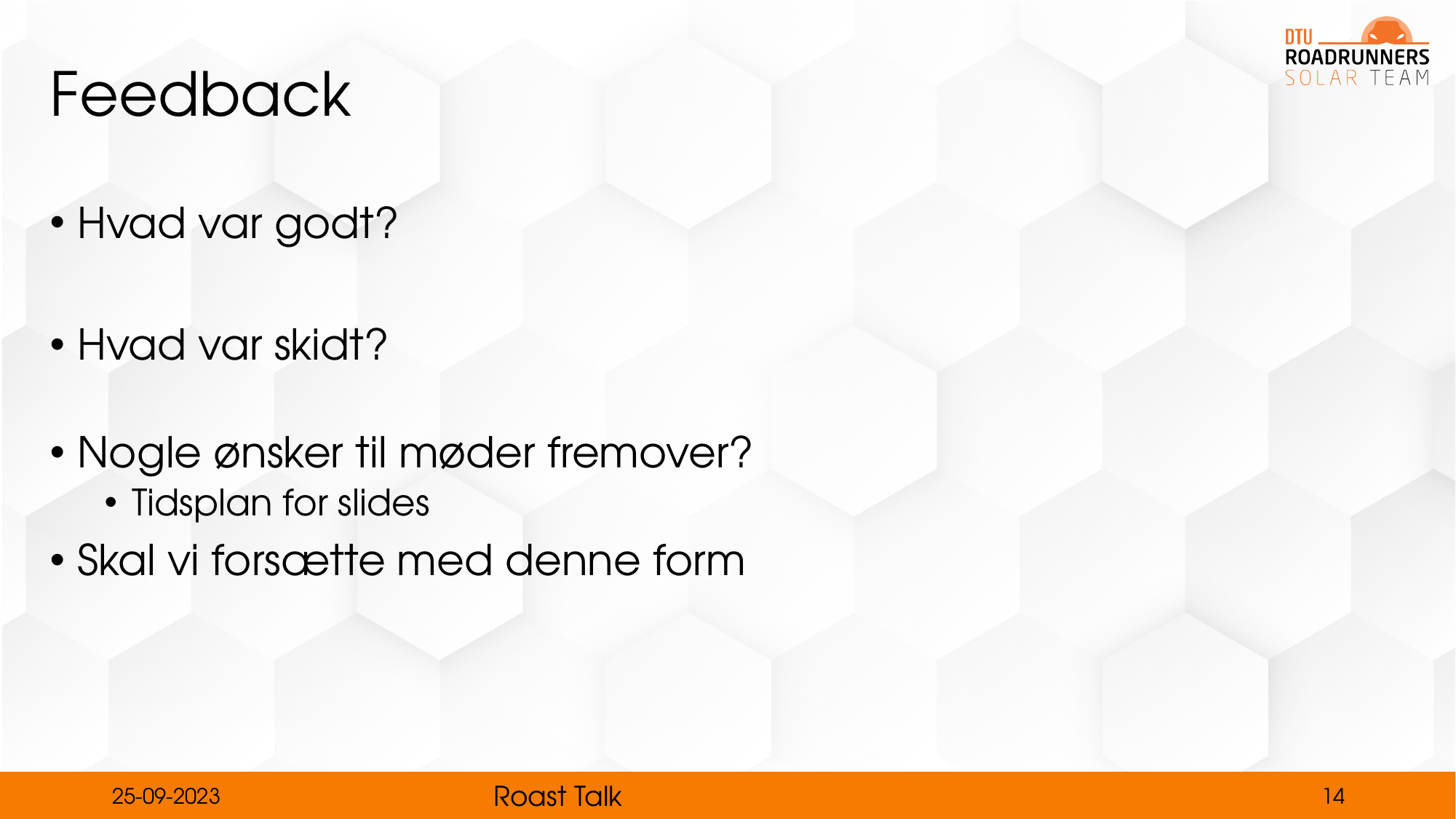

# Feedback
Hvad var godt?

Hvad var skidt?

Nogle ønsker til møder fremover?
Tidsplan for slides
Skal vi forsætte med denne form

14
25-09-2023
Roast Talk